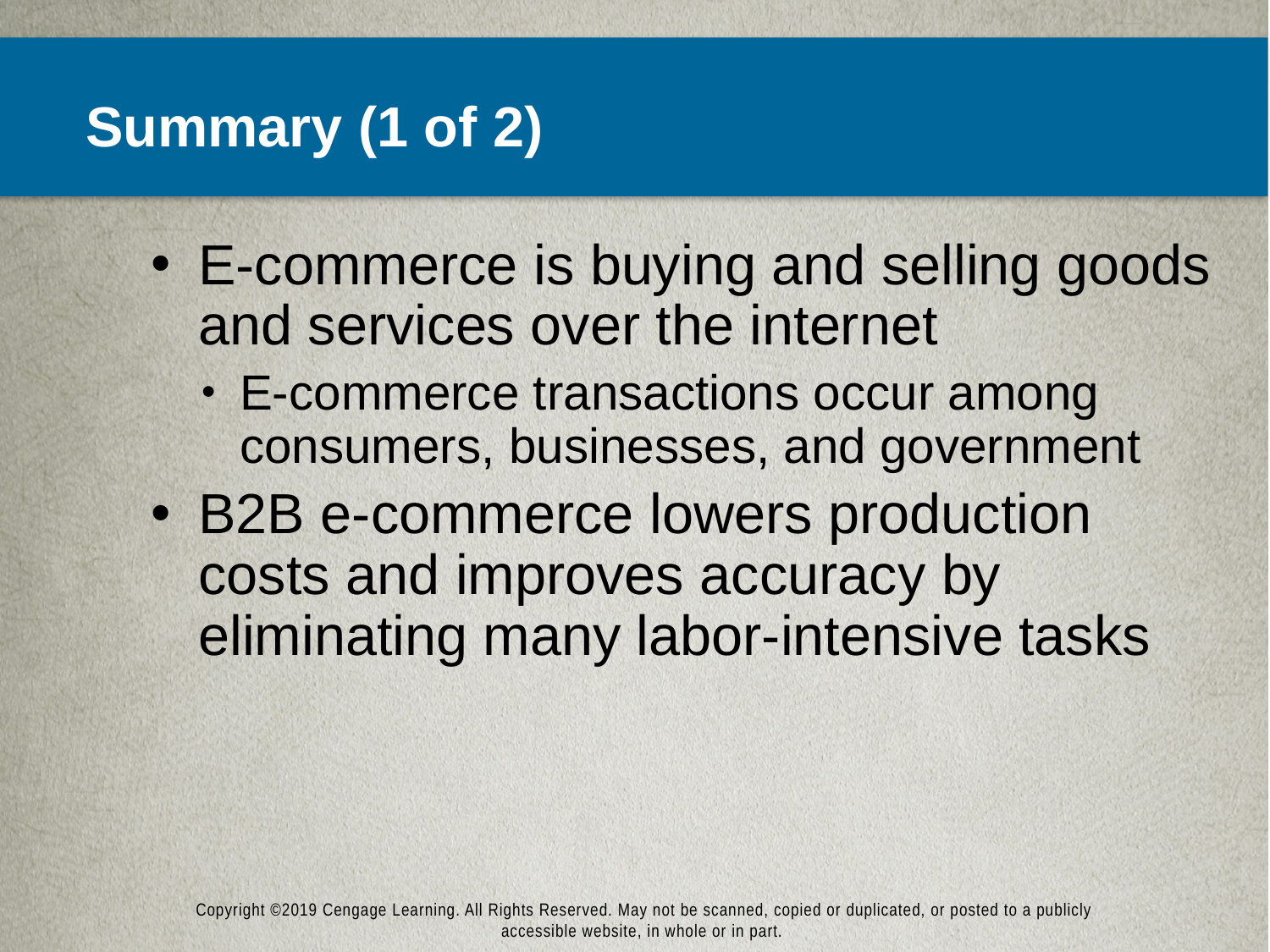

# Summary (1 of 2)
E-commerce is buying and selling goods and services over the internet
E-commerce transactions occur among consumers, businesses, and government
B2B e-commerce lowers production costs and improves accuracy by eliminating many labor-intensive tasks